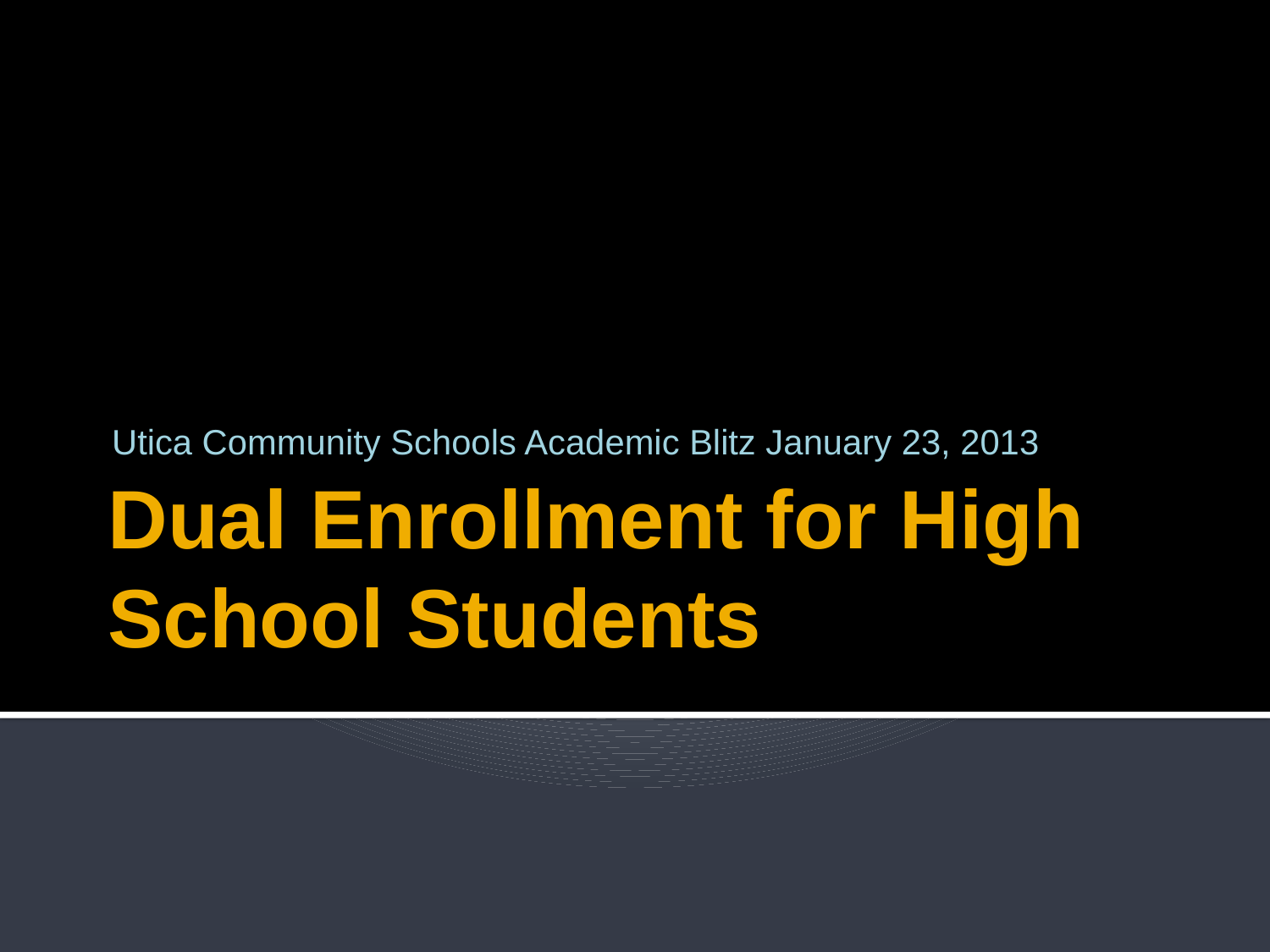

Utica Community Schools Academic Blitz January 23, 2013
# Dual Enrollment for High School Students